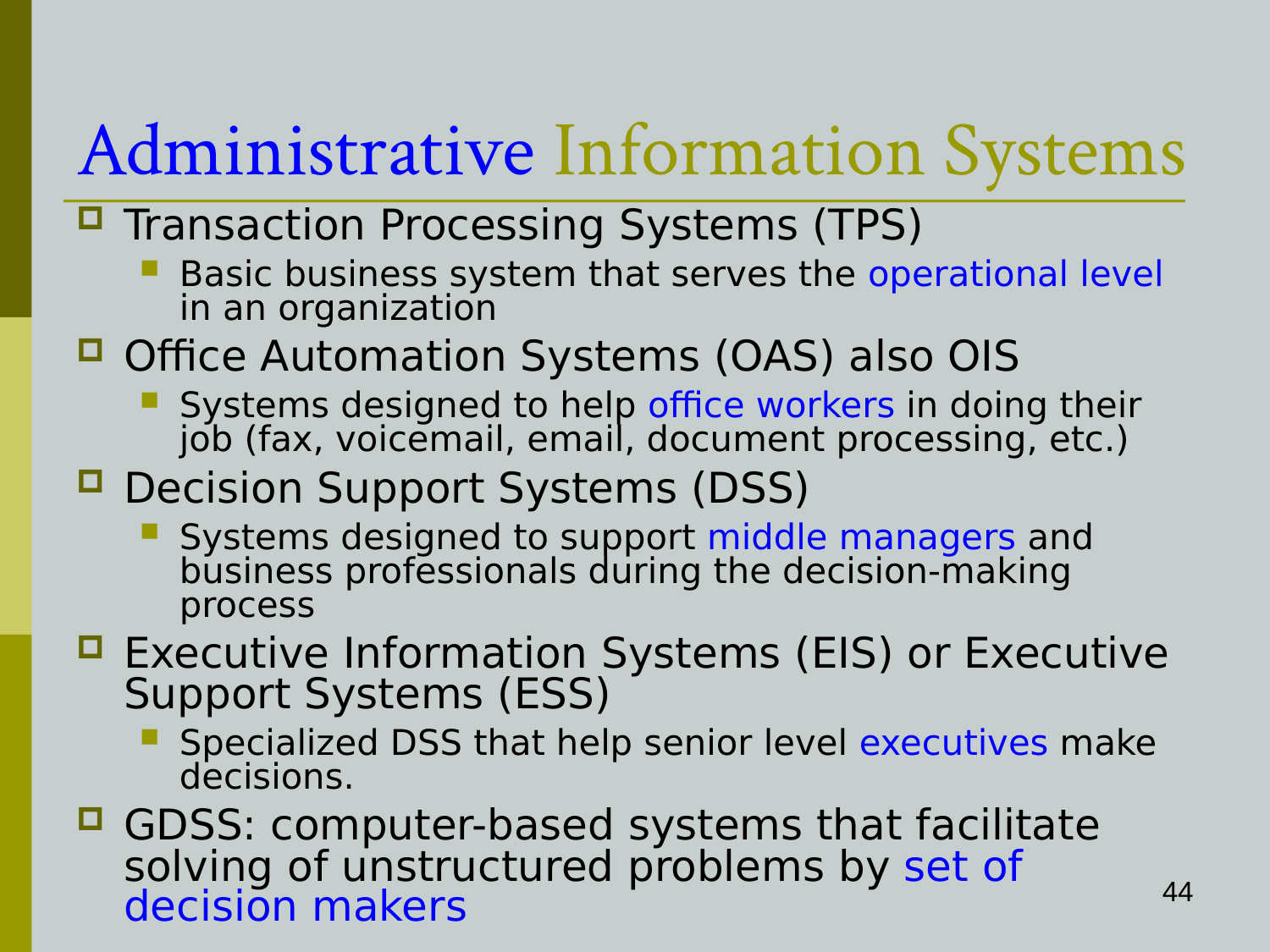

# Administrative Information Systems
Transaction Processing Systems (TPS)
Basic business system that serves the operational level in an organization
Office Automation Systems (OAS) also OIS
Systems designed to help office workers in doing their job (fax, voicemail, email, document processing, etc.)
Decision Support Systems (DSS)
Systems designed to support middle managers and business professionals during the decision-making process
Executive Information Systems (EIS) or Executive Support Systems (ESS)
Specialized DSS that help senior level executives make decisions.
GDSS: computer-based systems that facilitate solving of unstructured problems by set of decision makers
44